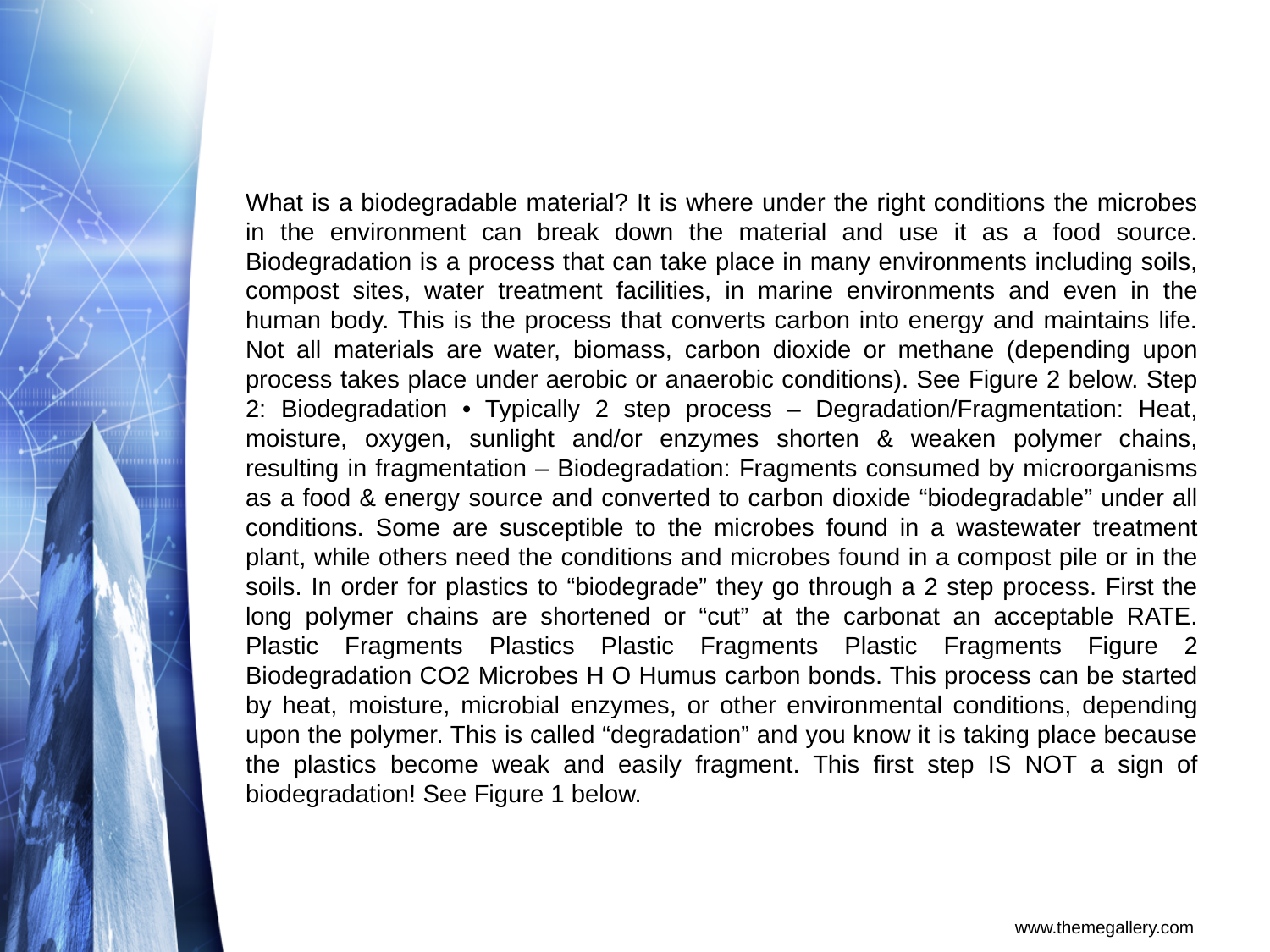

#
What is a biodegradable material? It is where under the right conditions the microbes in the environment can break down the material and use it as a food source. Biodegradation is a process that can take place in many environments including soils, compost sites, water treatment facilities, in marine environments and even in the human body. This is the process that converts carbon into energy and maintains life. Not all materials are water, biomass, carbon dioxide or methane (depending upon process takes place under aerobic or anaerobic conditions). See Figure 2 below. Step 2: Biodegradation • Typically 2 step process – Degradation/Fragmentation: Heat, moisture, oxygen, sunlight and/or enzymes shorten & weaken polymer chains, resulting in fragmentation – Biodegradation: Fragments consumed by microorganisms as a food & energy source and converted to carbon dioxide “biodegradable” under all conditions. Some are susceptible to the microbes found in a wastewater treatment plant, while others need the conditions and microbes found in a compost pile or in the soils. In order for plastics to “biodegrade” they go through a 2 step process. First the long polymer chains are shortened or “cut” at the carbonat an acceptable RATE. Plastic Fragments Plastics Plastic Fragments Plastic Fragments Figure 2 Biodegradation CO2 Microbes H O Humus carbon bonds. This process can be started by heat, moisture, microbial enzymes, or other environmental conditions, depending upon the polymer. This is called “degradation” and you know it is taking place because the plastics become weak and easily fragment. This first step IS NOT a sign of biodegradation! See Figure 1 below.
www.themegallery.com